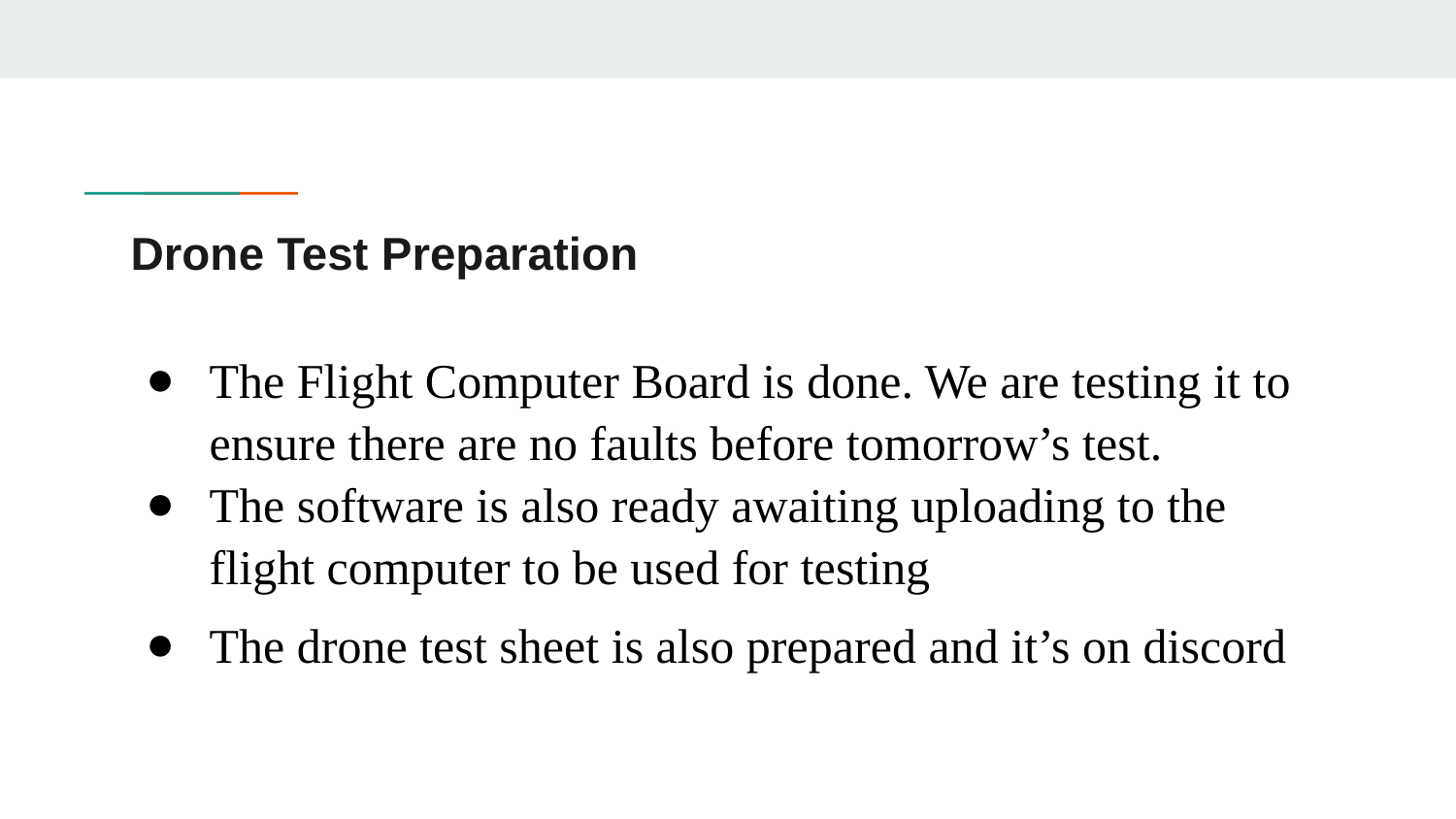

# Drone Test Preparation
The Flight Computer Board is done. We are testing it to ensure there are no faults before tomorrow’s test.
The software is also ready awaiting uploading to the flight computer to be used for testing
The drone test sheet is also prepared and it’s on discord